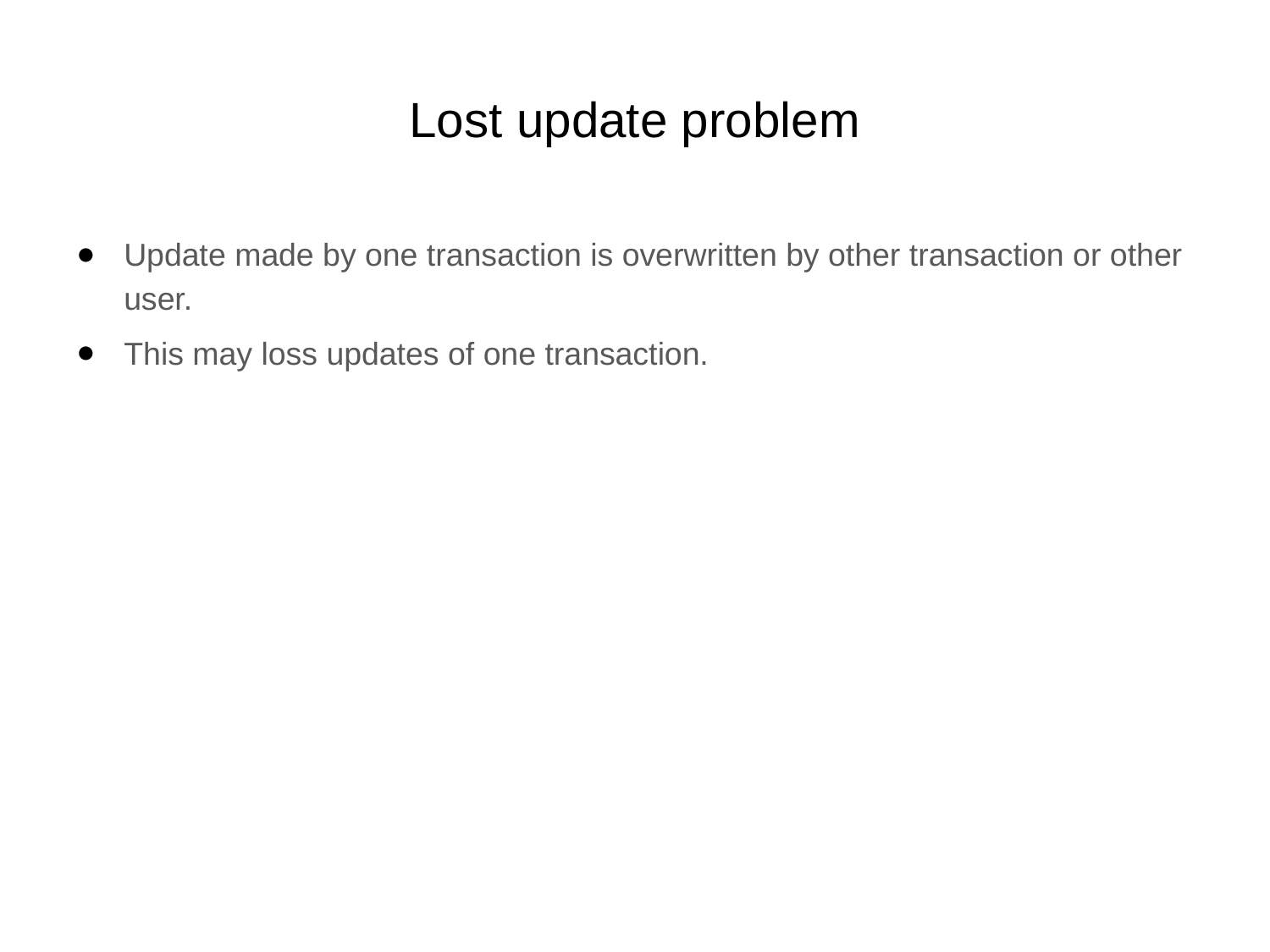

# Lost update problem
Update made by one transaction is overwritten by other transaction or other user.
This may loss updates of one transaction.